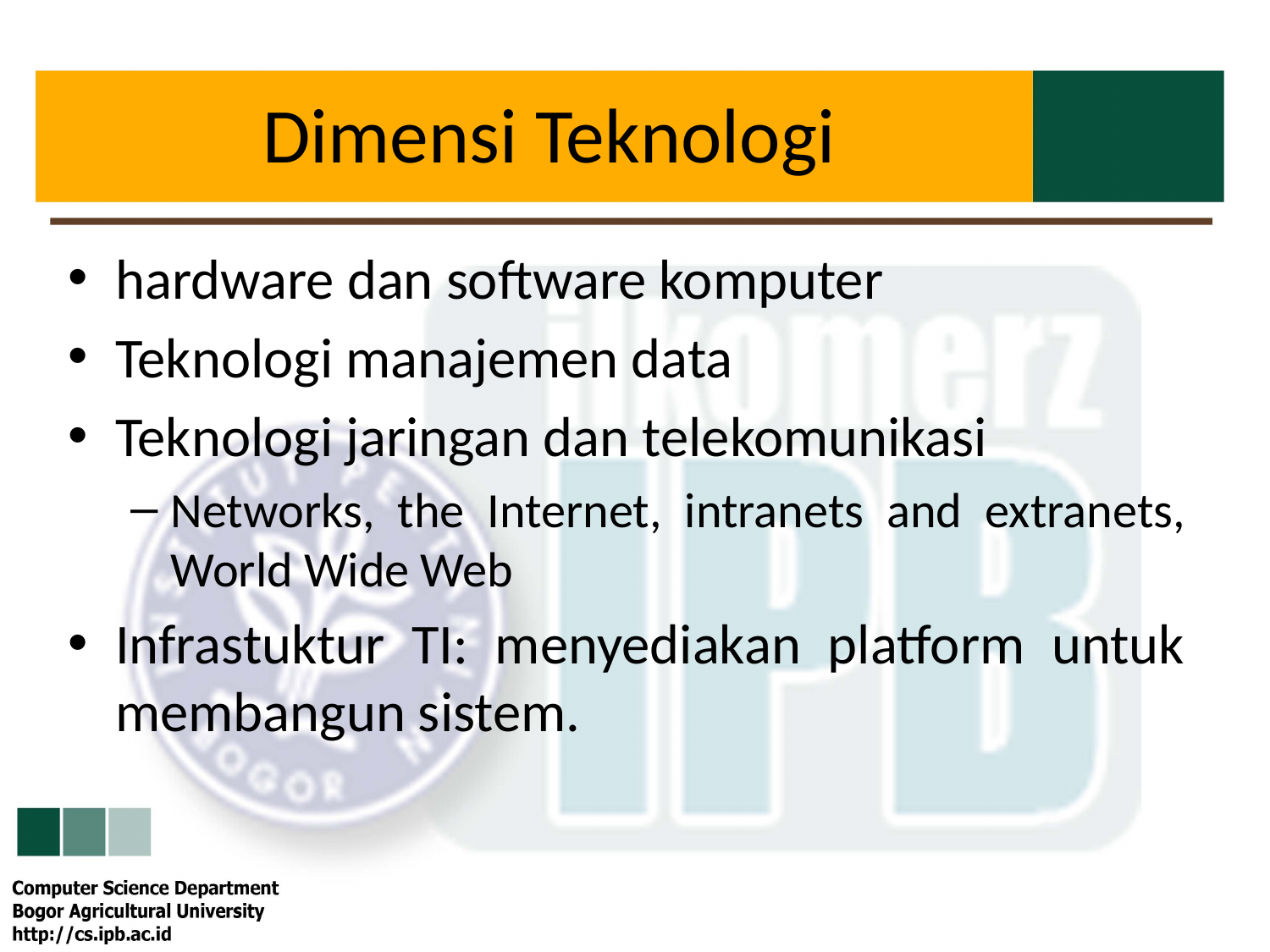

# Dimensi Teknologi
hardware dan software komputer
Teknologi manajemen data
Teknologi jaringan dan telekomunikasi
Networks, the Internet, intranets and extranets, World Wide Web
Infrastuktur TI: menyediakan platform untuk membangun sistem.